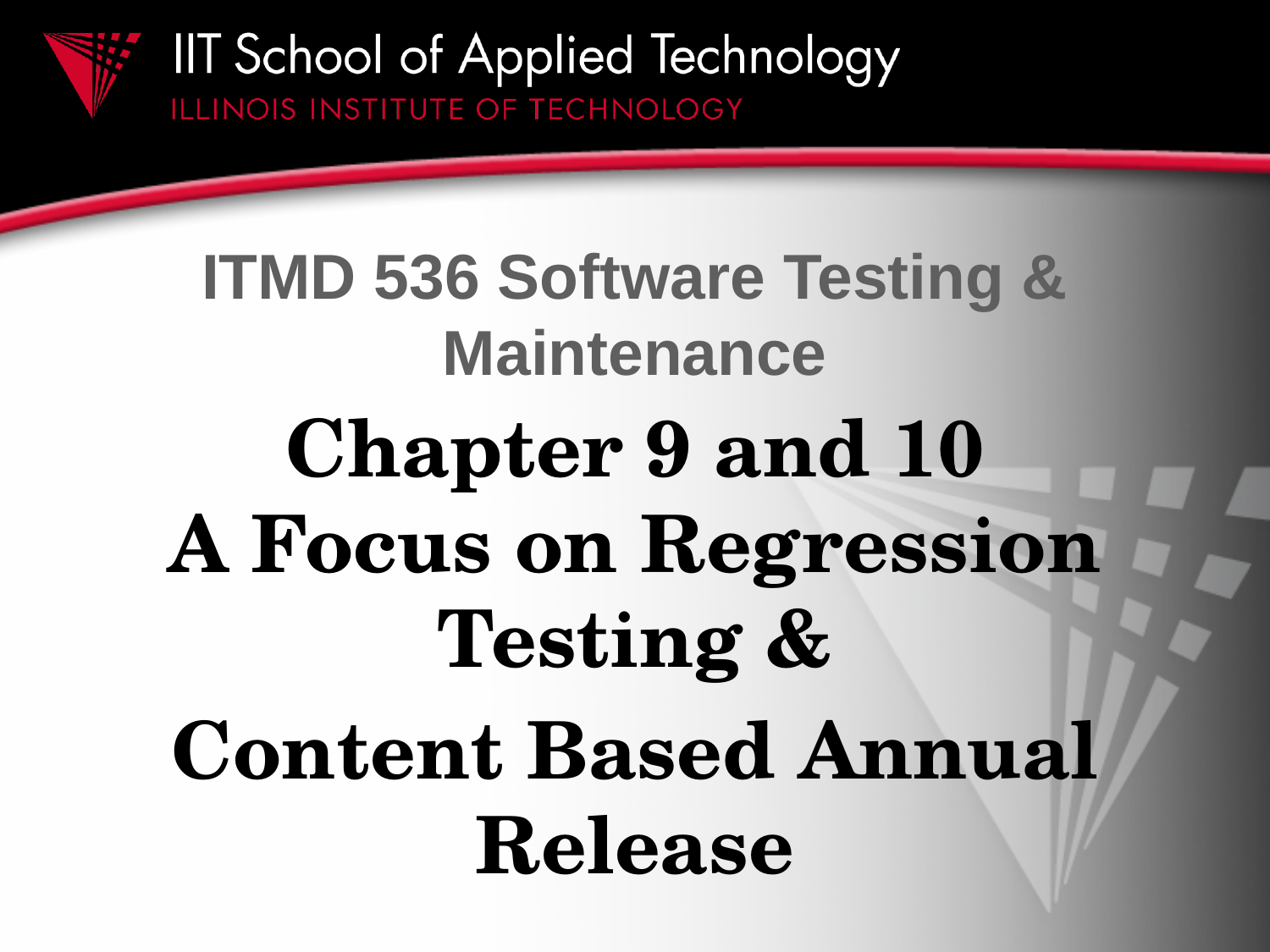

# ITMD 536 Software Testing & Maintenance
Chapter 9 and 10
A Focus on Regression Testing &
Content Based Annual Release